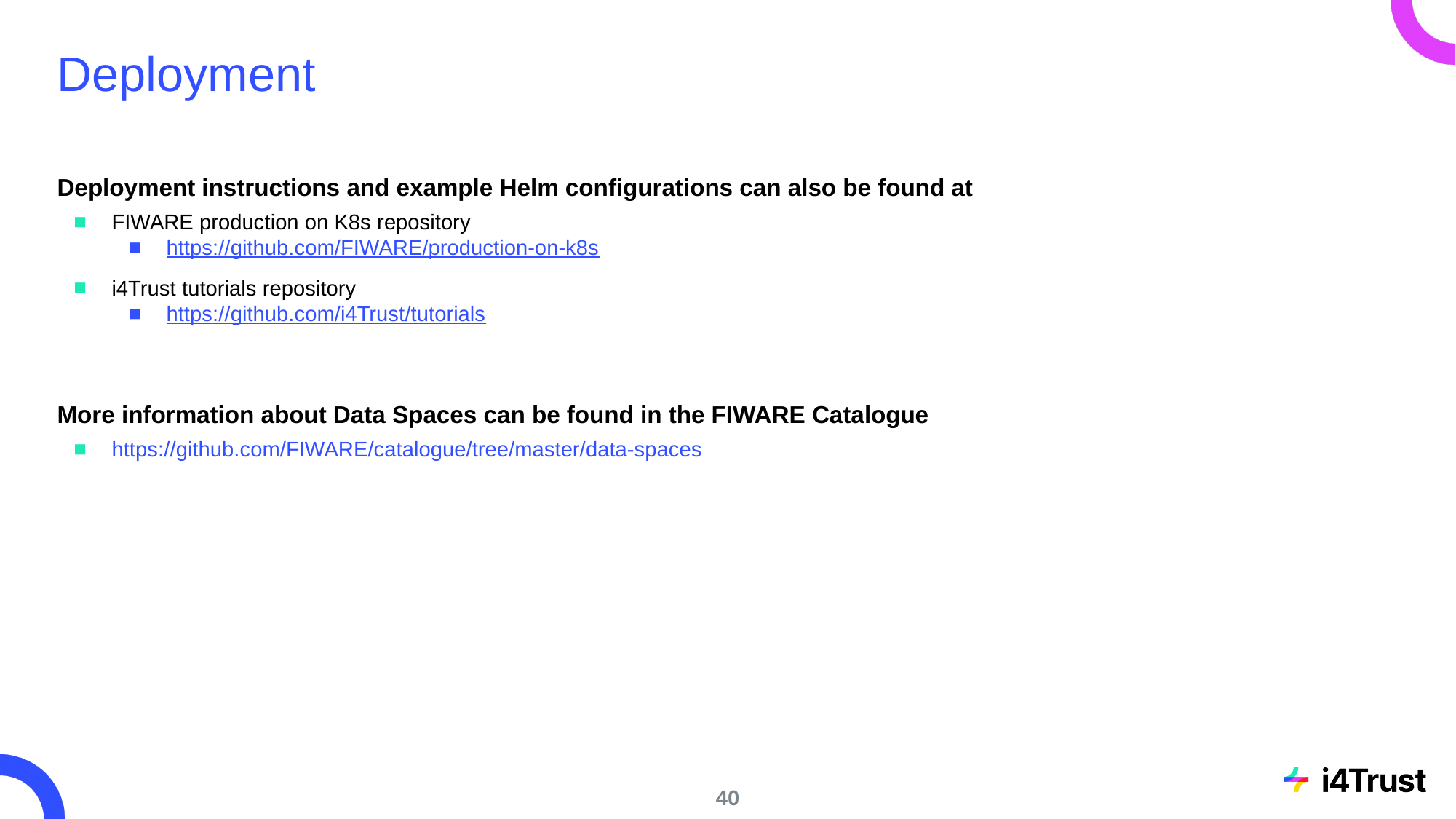

# Deployment
Deployment instructions and example Helm configurations can also be found at
FIWARE production on K8s repository
https://github.com/FIWARE/production-on-k8s
i4Trust tutorials repository
https://github.com/i4Trust/tutorials

More information about Data Spaces can be found in the FIWARE Catalogue
https://github.com/FIWARE/catalogue/tree/master/data-spaces

40